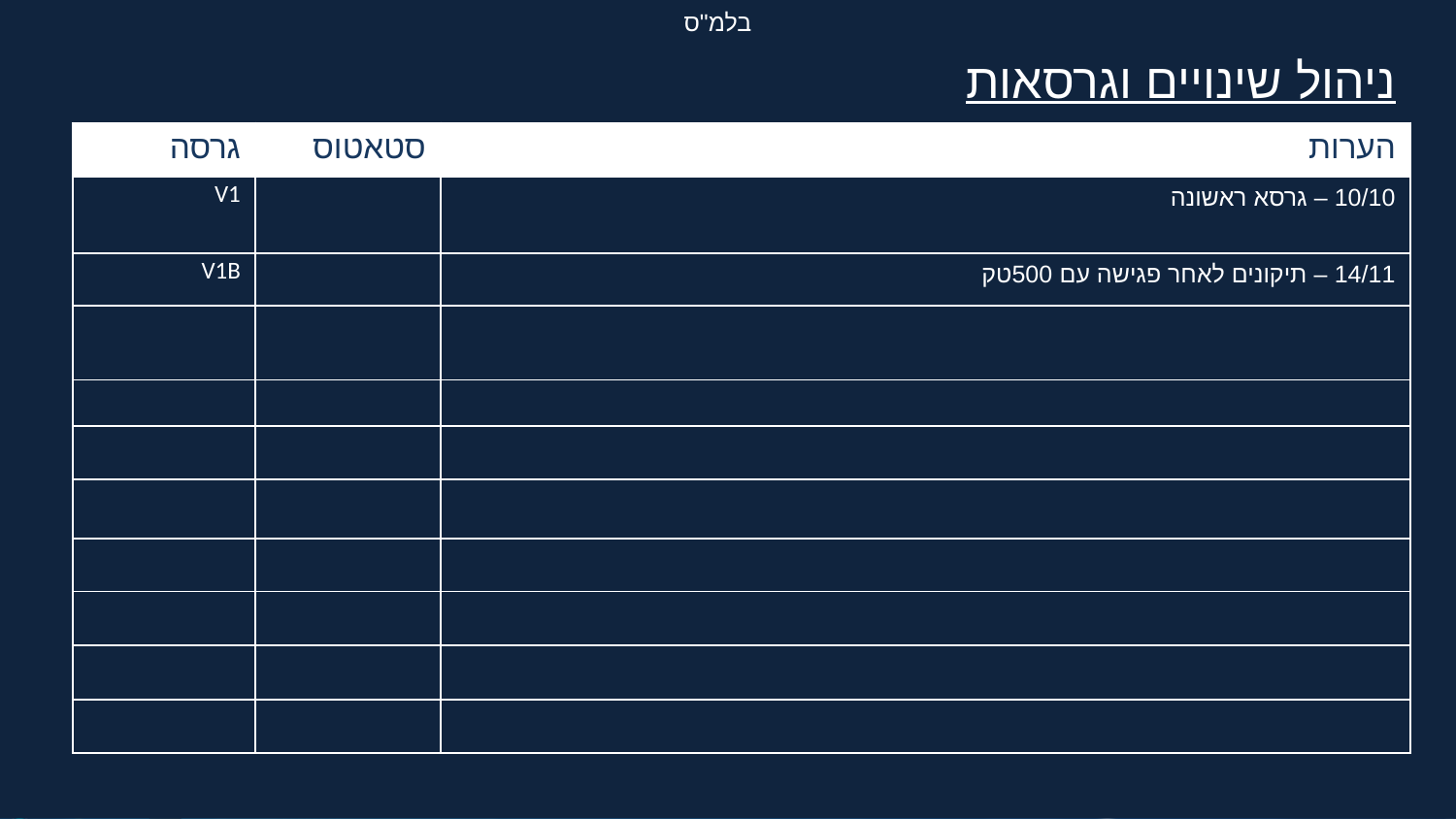

בלמ"ס
ניהול שינויים וגרסאות

| גרסה | סטאטוס | הערות |
| --- | --- | --- |
| V1 |  | 10/10 – גרסא ראשונה |
| V1B |  | 14/11 – תיקונים לאחר פגישה עם 500טק |
|  |  |  |
|  |  |  |
|  |  |  |
|  |  |  |
|  |  |  |
|  |  |  |
|  |  |  |
|  |  |  |